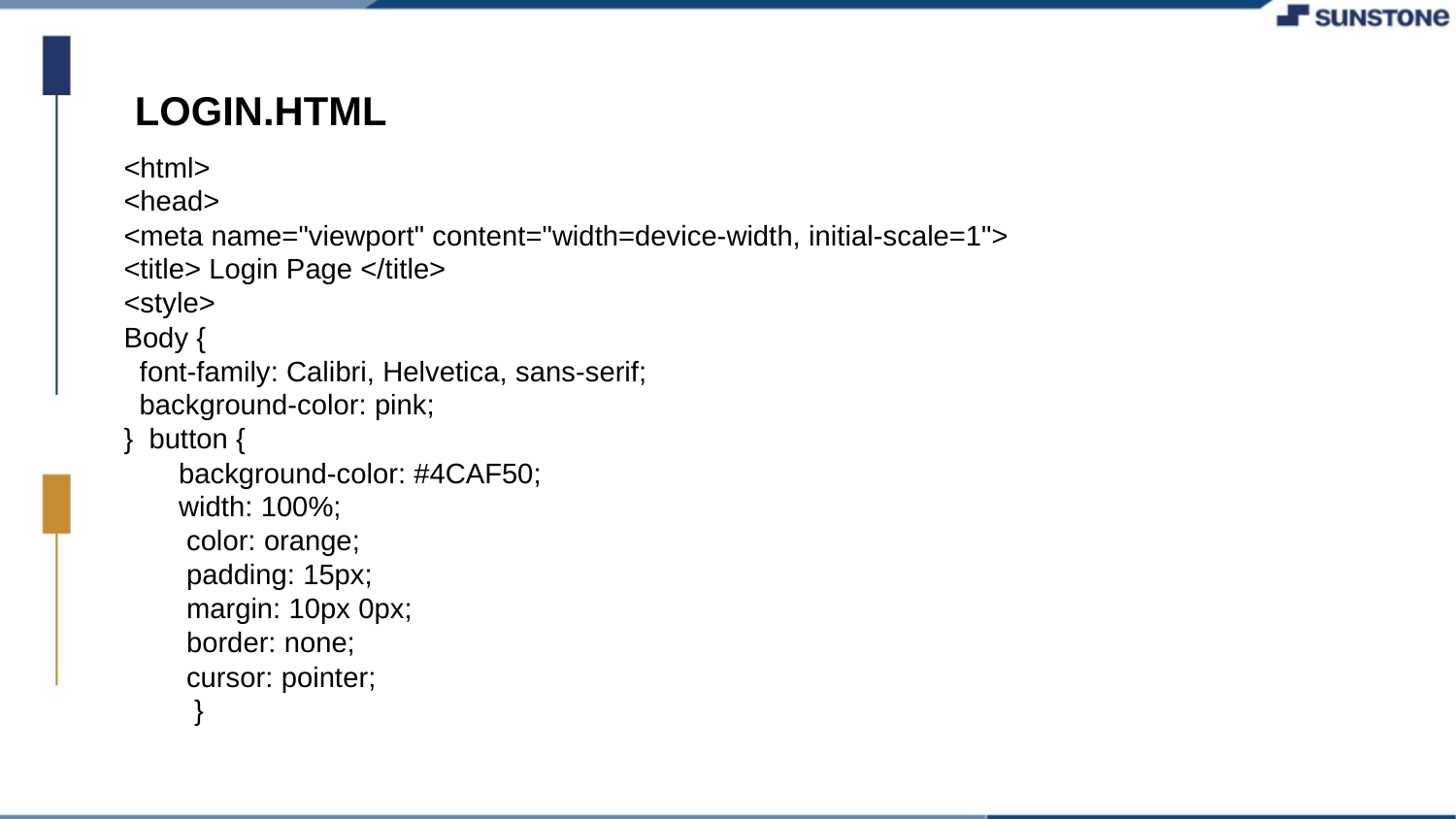

LOGIN.HTML
<html>
<head>
<meta name="viewport" content="width=device-width, initial-scale=1">
<title> Login Page </title>
<style>
Body {
font-family: Calibri, Helvetica, sans-serif;
background-color: pink;
} button {
background-color: #4CAF50;
width: 100%;
color: orange;
padding: 15px;
margin: 10px 0px;
border: none;
cursor: pointer;
}